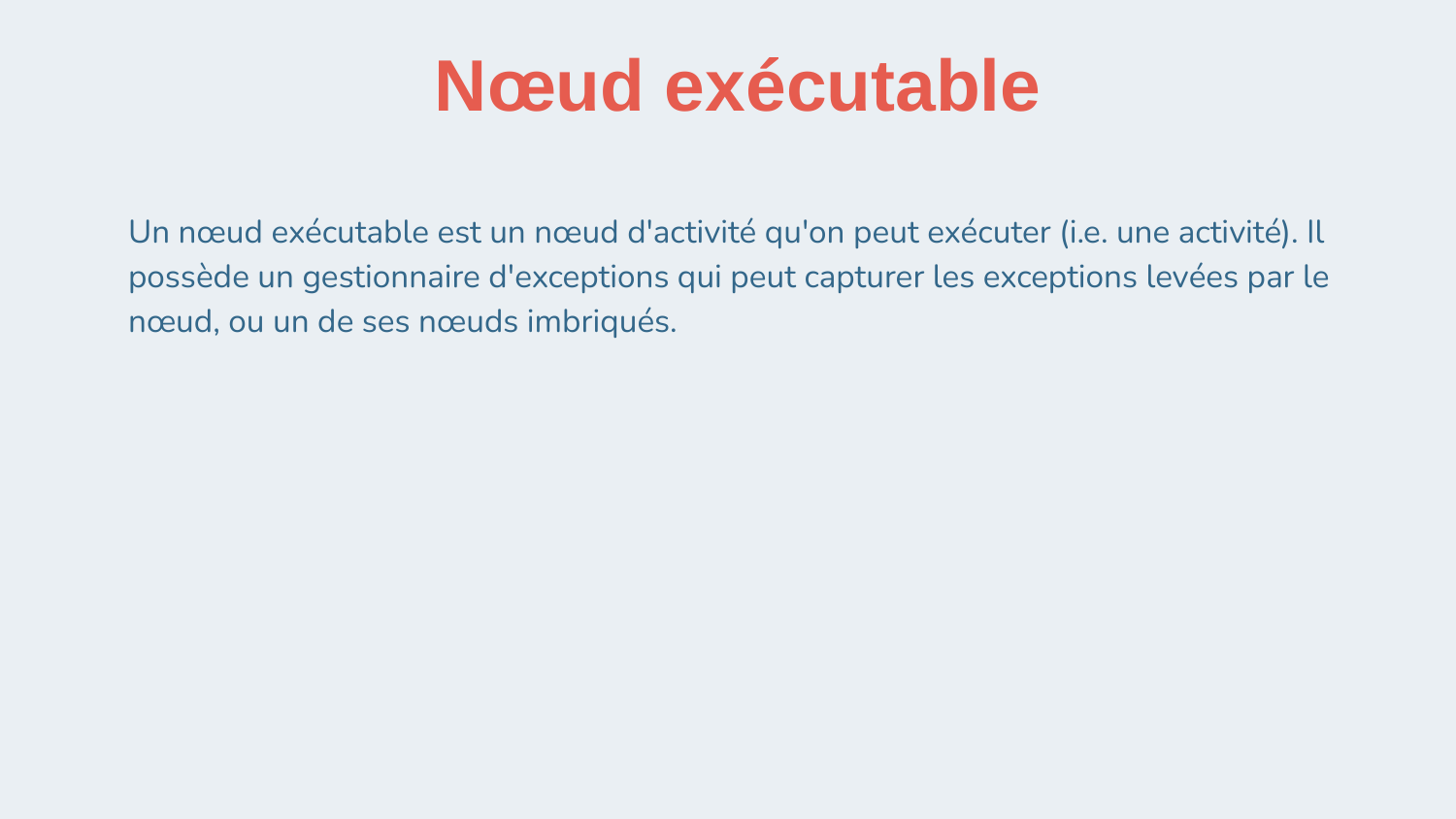

# Nœud exécutable
Un nœud exécutable est un nœud d'activité qu'on peut exécuter (i.e. une activité). Il possède un gestionnaire d'exceptions qui peut capturer les exceptions levées par le nœud, ou un de ses nœuds imbriqués.